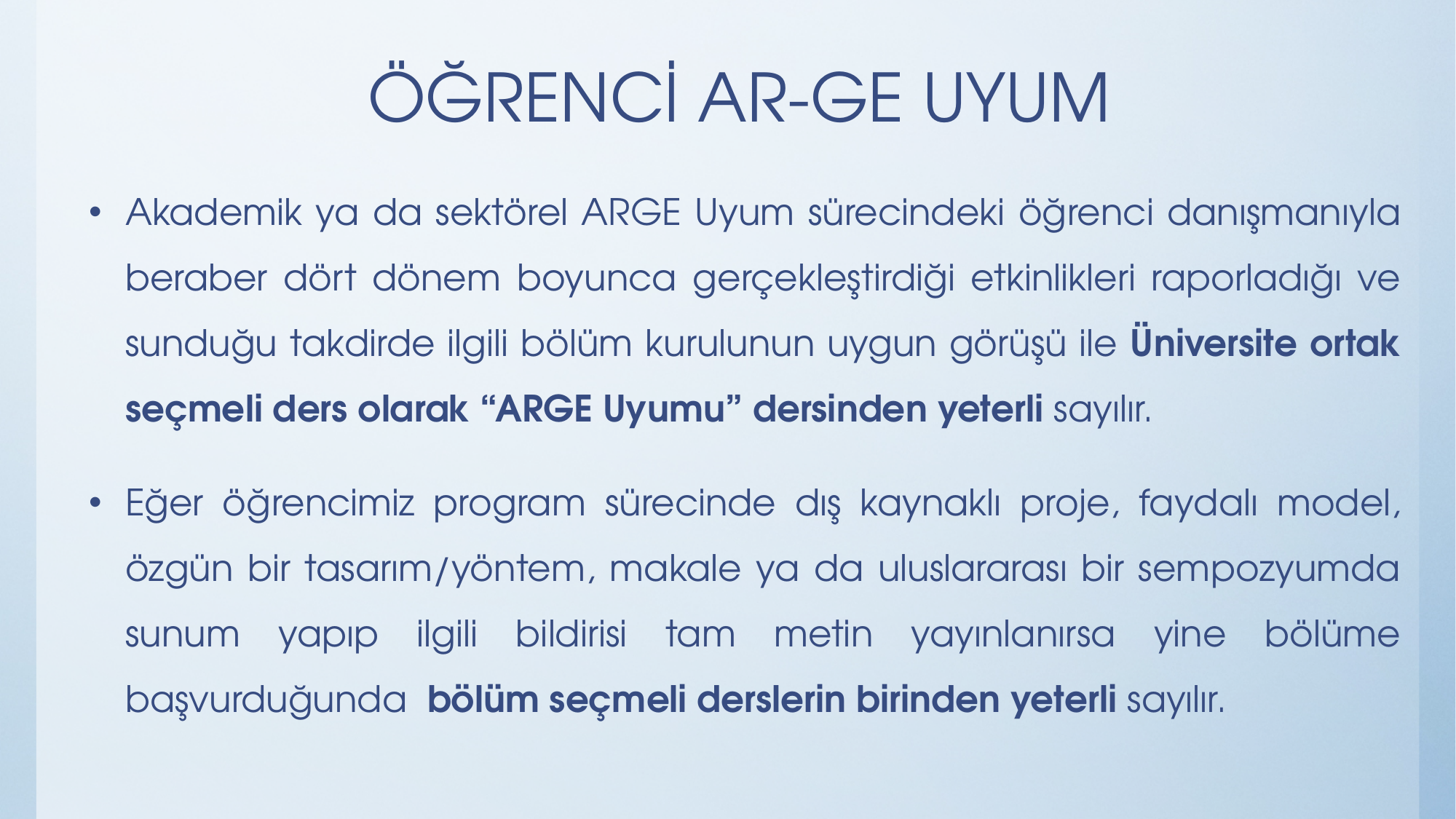

# ÖĞRENCİ AR-GE UYUM
Akademik ya da sektörel ARGE Uyum sürecindeki öğrenci danışmanıyla beraber dört dönem boyunca gerçekleştirdiği etkinlikleri raporladığı ve sunduğu takdirde ilgili bölüm kurulunun uygun görüşü ile Üniversite ortak seçmeli ders olarak “ARGE Uyumu” dersinden yeterli sayılır.
Eğer öğrencimiz program sürecinde dış kaynaklı proje, faydalı model, özgün bir tasarım/yöntem, makale ya da uluslararası bir sempozyumda sunum yapıp ilgili bildirisi tam metin yayınlanırsa yine bölüme başvurduğunda  bölüm seçmeli derslerin birinden yeterli sayılır.